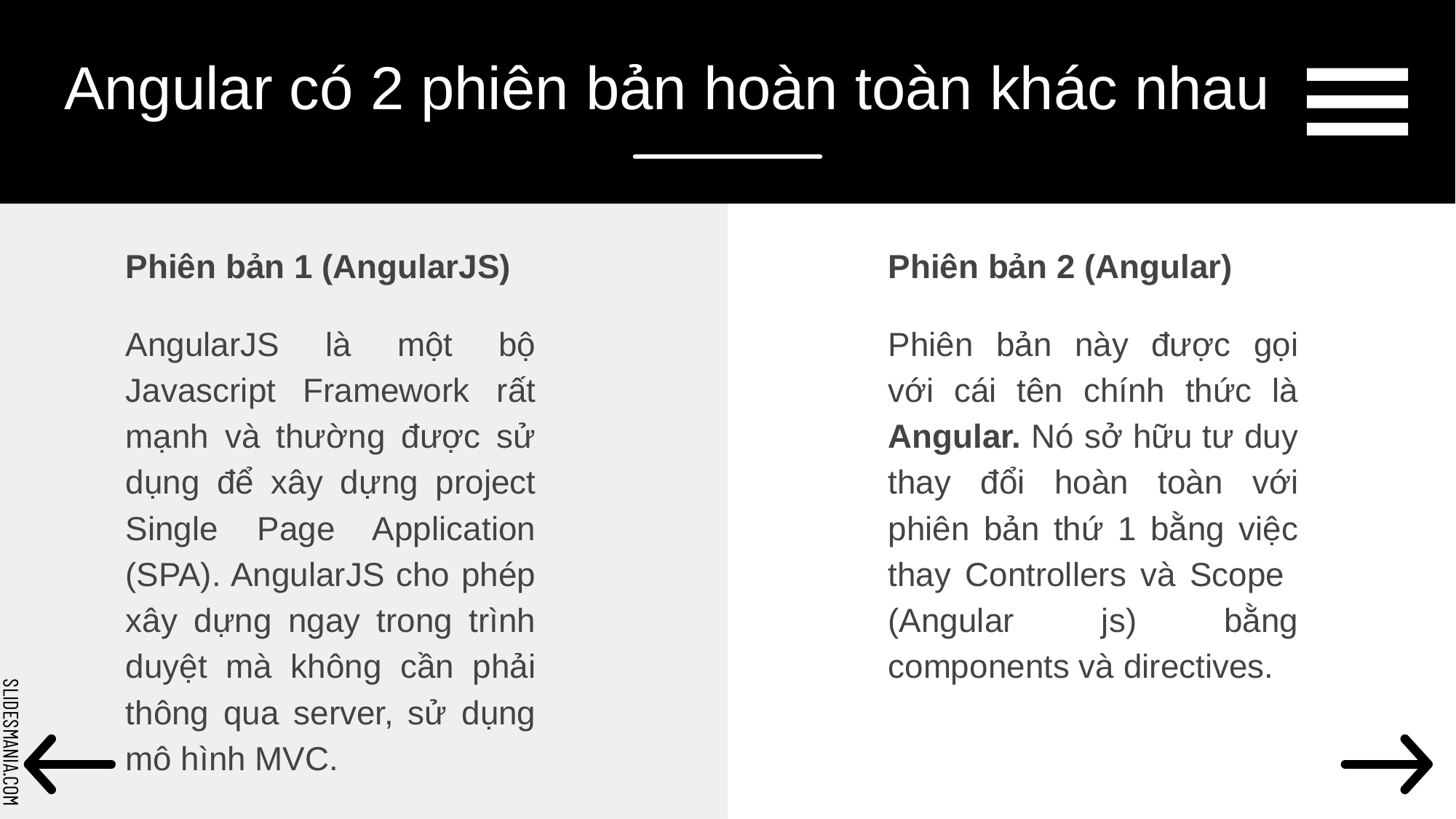

# Angular có 2 phiên bản hoàn toàn khác nhau
Phiên bản 1 (AngularJS)
AngularJS là một bộ Javascript Framework rất mạnh và thường được sử dụng để xây dựng project Single Page Application (SPA). AngularJS cho phép xây dựng ngay trong trình duyệt mà không cần phải thông qua server, sử dụng mô hình MVC.

Phiên bản 2 (Angular)
Phiên bản này được gọi với cái tên chính thức là Angular. Nó sở hữu tư duy thay đổi hoàn toàn với phiên bản thứ 1 bằng việc thay Controllers và Scope  (Angular js) bằng components và directives.